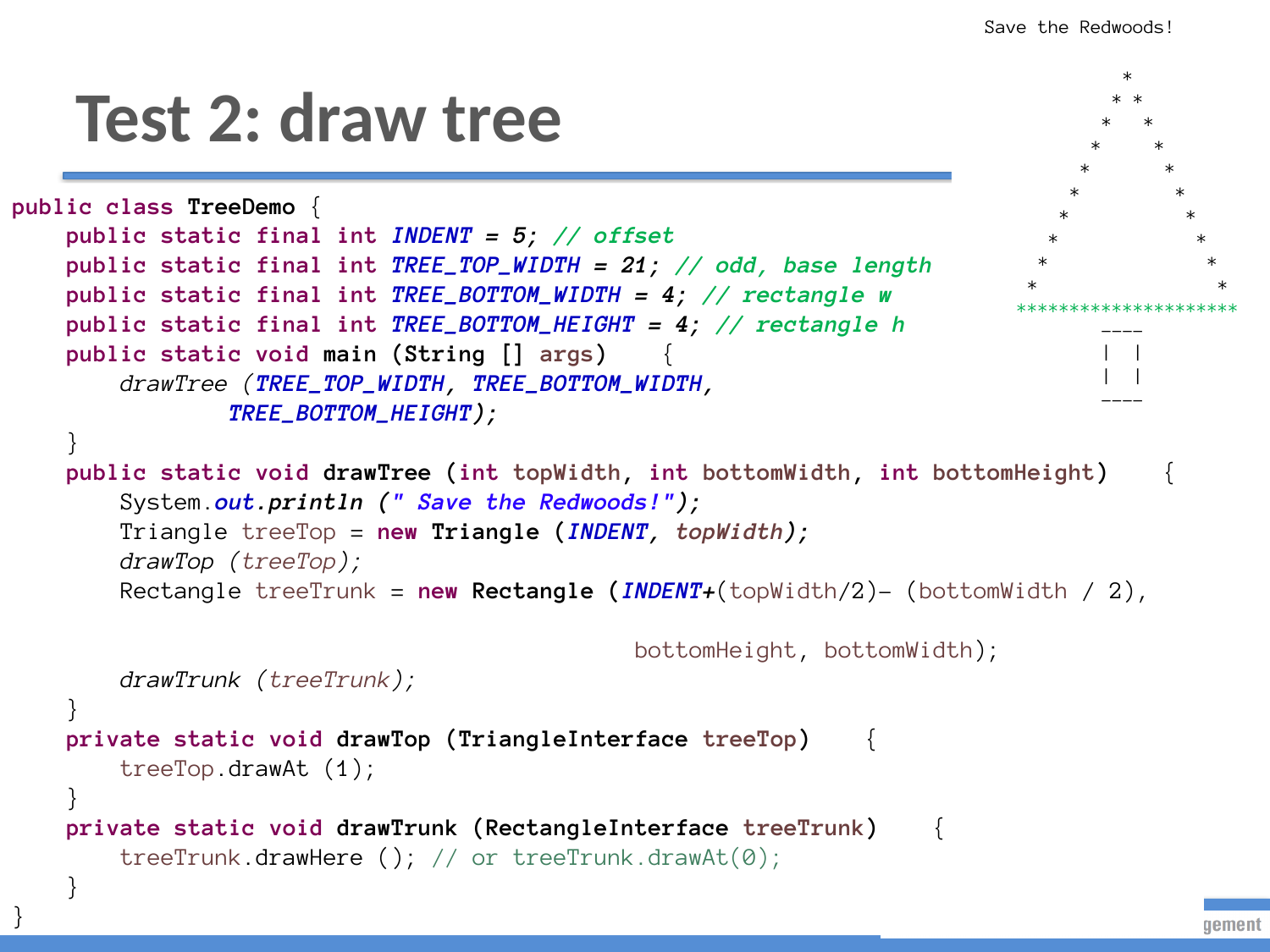

Save the Redwoods!

               *
              * *
             *   *
            *     *
           *       *
          *         *
         *           *
        *             *
       *               *
      *                 *
     *********************
             ----
             |  |
             |  |
             ----
# Test 2: draw tree
public class TreeDemo {
    public static final int INDENT = 5; // offset
    public static final int TREE_TOP_WIDTH = 21; // odd, base length
    public static final int TREE_BOTTOM_WIDTH = 4; // rectangle w
    public static final int TREE_BOTTOM_HEIGHT = 4; // rectangle h
    public static void main (String [] args)    {
        drawTree (TREE_TOP_WIDTH, TREE_BOTTOM_WIDTH,
                TREE_BOTTOM_HEIGHT);
    }
    public static void drawTree (int topWidth, int bottomWidth, int bottomHeight)    {
        System.out.println (" Save the Redwoods!");
        Triangle treeTop = new Triangle (INDENT, topWidth);
        drawTop (treeTop);
        Rectangle treeTrunk = new Rectangle (INDENT+(topWidth/2)– (bottomWidth / 2),
                                              bottomHeight, bottomWidth);
        drawTrunk (treeTrunk);
    }
    private static void drawTop (TriangleInterface treeTop)    {
        treeTop.drawAt (1);
    }
    private static void drawTrunk (RectangleInterface treeTrunk)    {
        treeTrunk.drawHere (); // or treeTrunk.drawAt(0);
    }
}